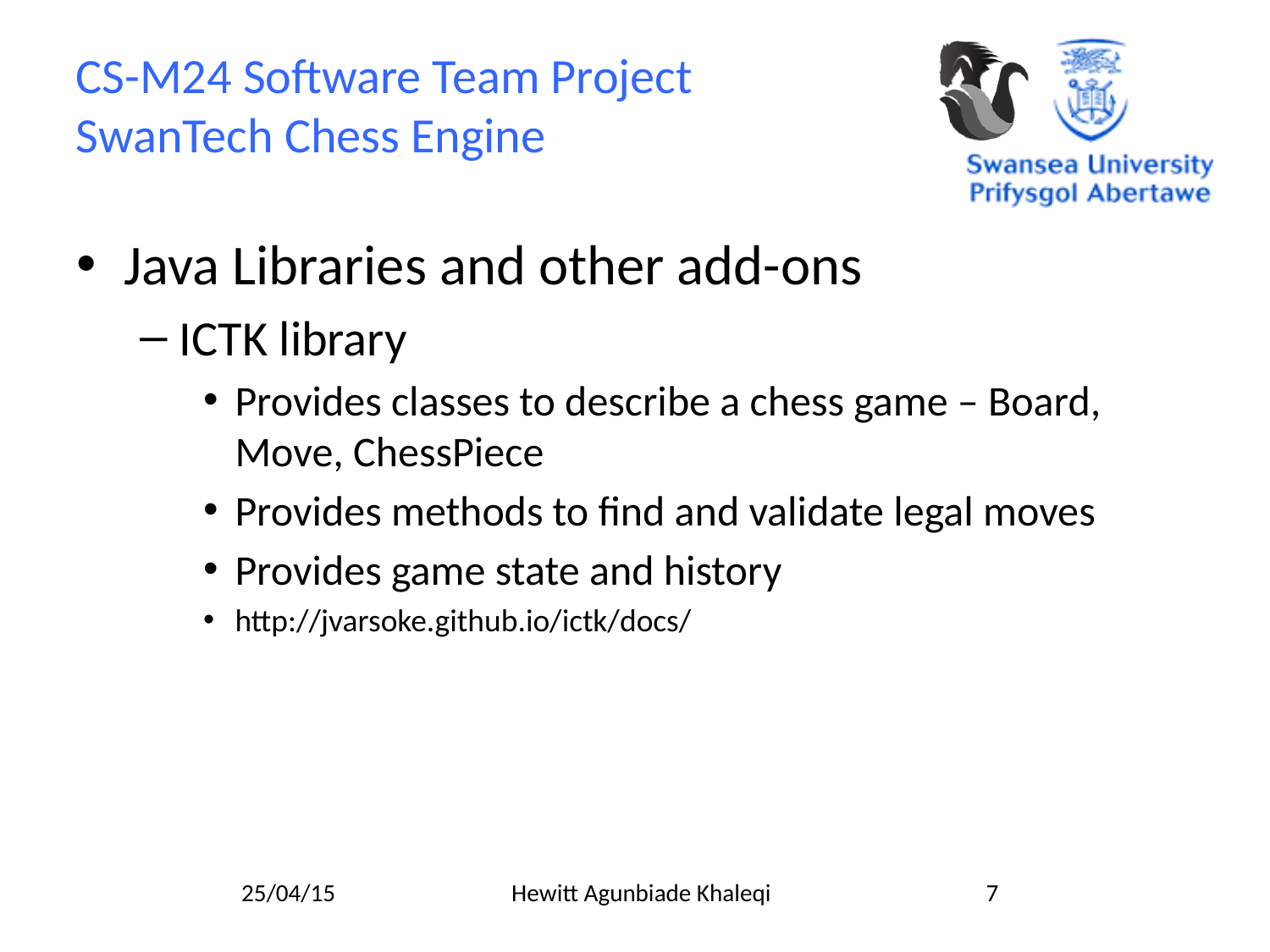

#
Java Libraries and other add-ons
ICTK library
Provides classes to describe a chess game – Board, Move, ChessPiece
Provides methods to find and validate legal moves
Provides game state and history
http://jvarsoke.github.io/ictk/docs/